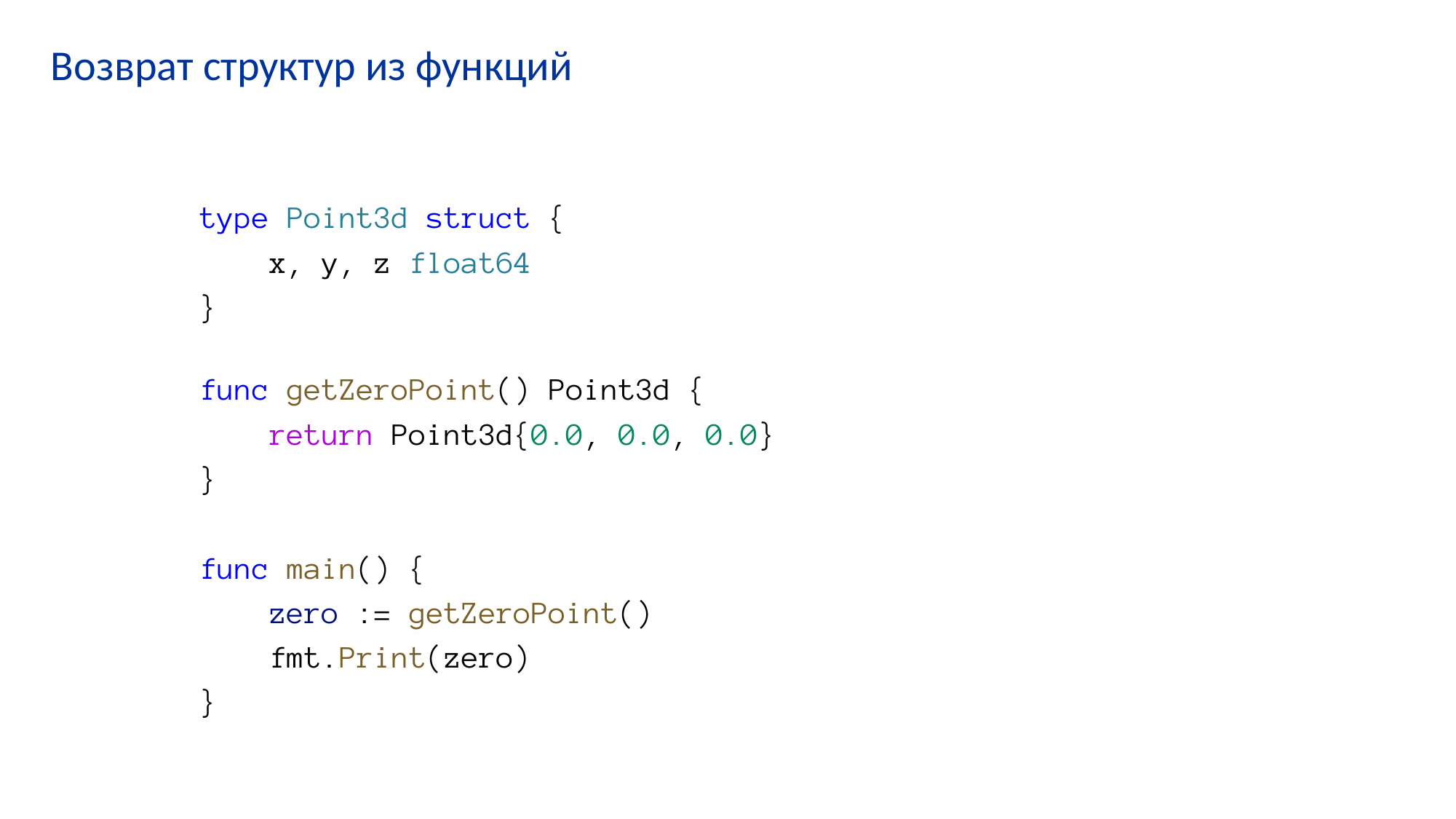

# Возврат структур из функций
type Point3d struct {
    x, y, z float64
}
func getZeroPoint() Point3d {
    return Point3d{0.0, 0.0, 0.0}
}

func main() {
    zero := getZeroPoint()
    fmt.Print(zero)
}